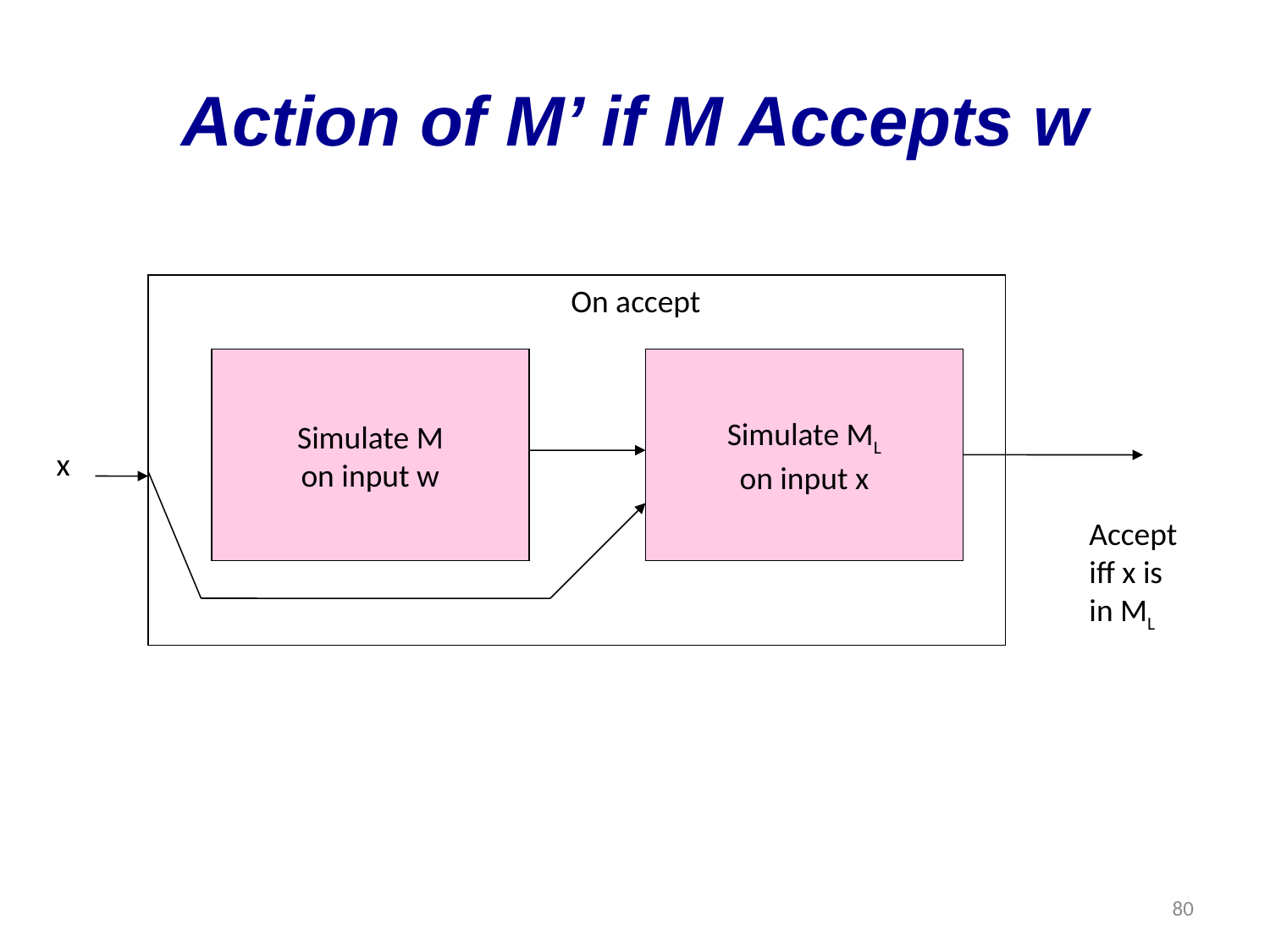

# Action of M’ if M Accepts w

On accept
Simulate ML
on input x

Simulate M
on input w
x

Accept
iff x is
in ML

80